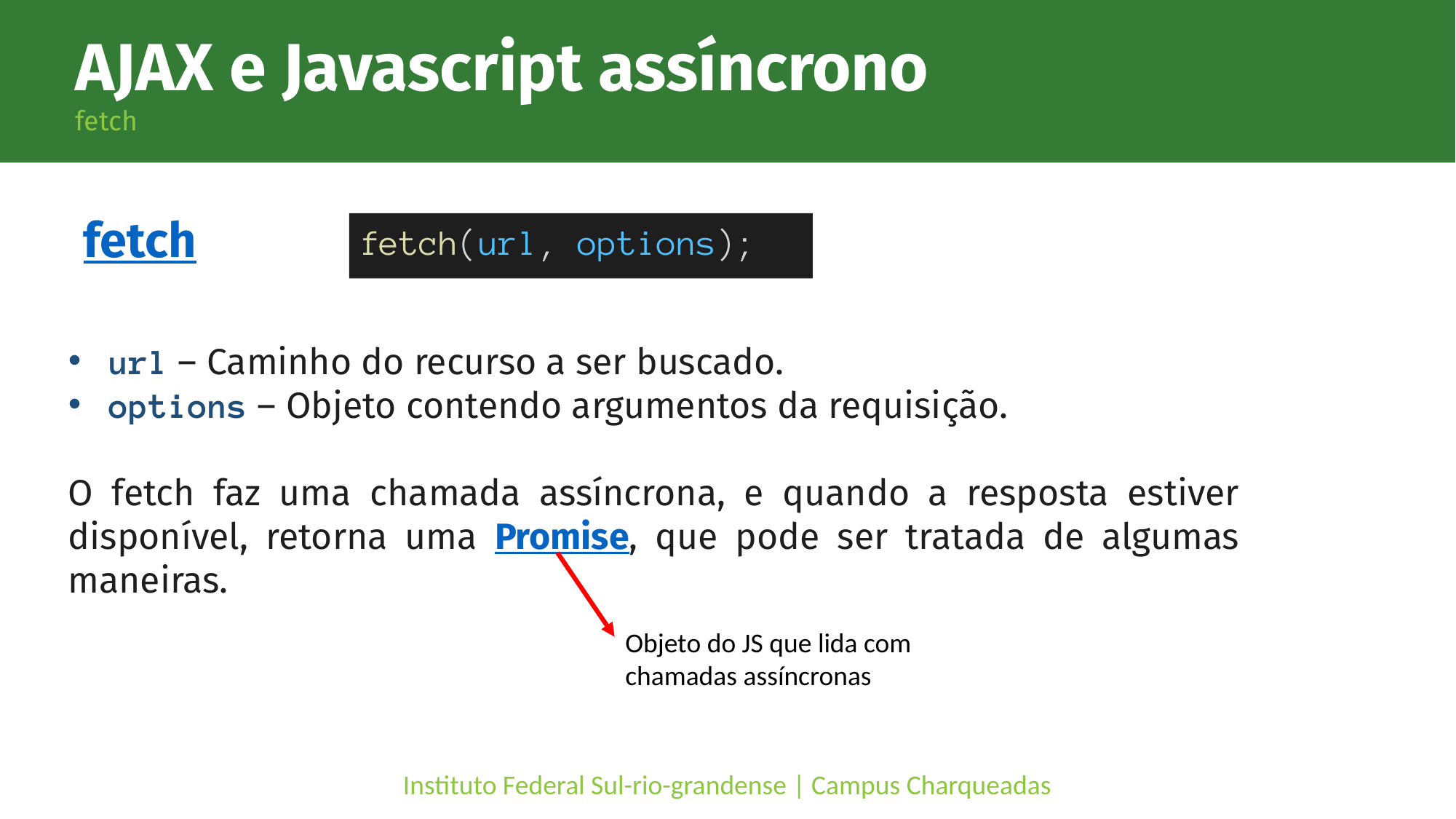

AJAX e Javascript assíncrono
fetch
fetch
fetch(url, options);
url – Caminho do recurso a ser buscado.
options – Objeto contendo argumentos da requisição.

O fetch faz uma chamada assíncrona, e quando a resposta estiver disponível, retorna uma Promise, que pode ser tratada de algumas maneiras.
Objeto do JS que lida com chamadas assíncronas